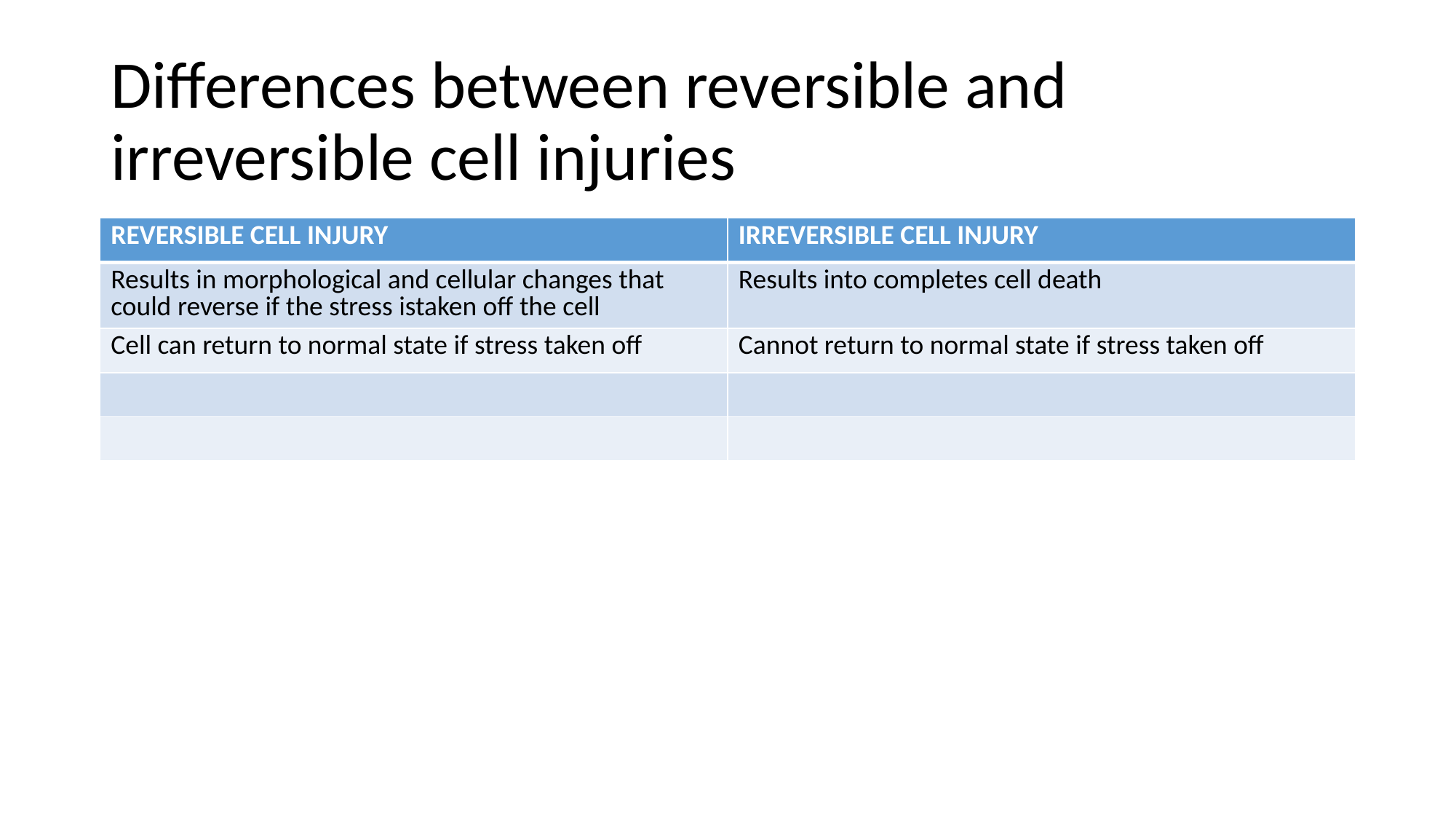

# Differences between reversible and irreversible cell injuries
| REVERSIBLE CELL INJURY | IRREVERSIBLE CELL INJURY |
| --- | --- |
| Results in morphological and cellular changes that could reverse if the stress istaken off the cell | Results into completes cell death |
| Cell can return to normal state if stress taken off | Cannot return to normal state if stress taken off |
|  |  |
|  |  |